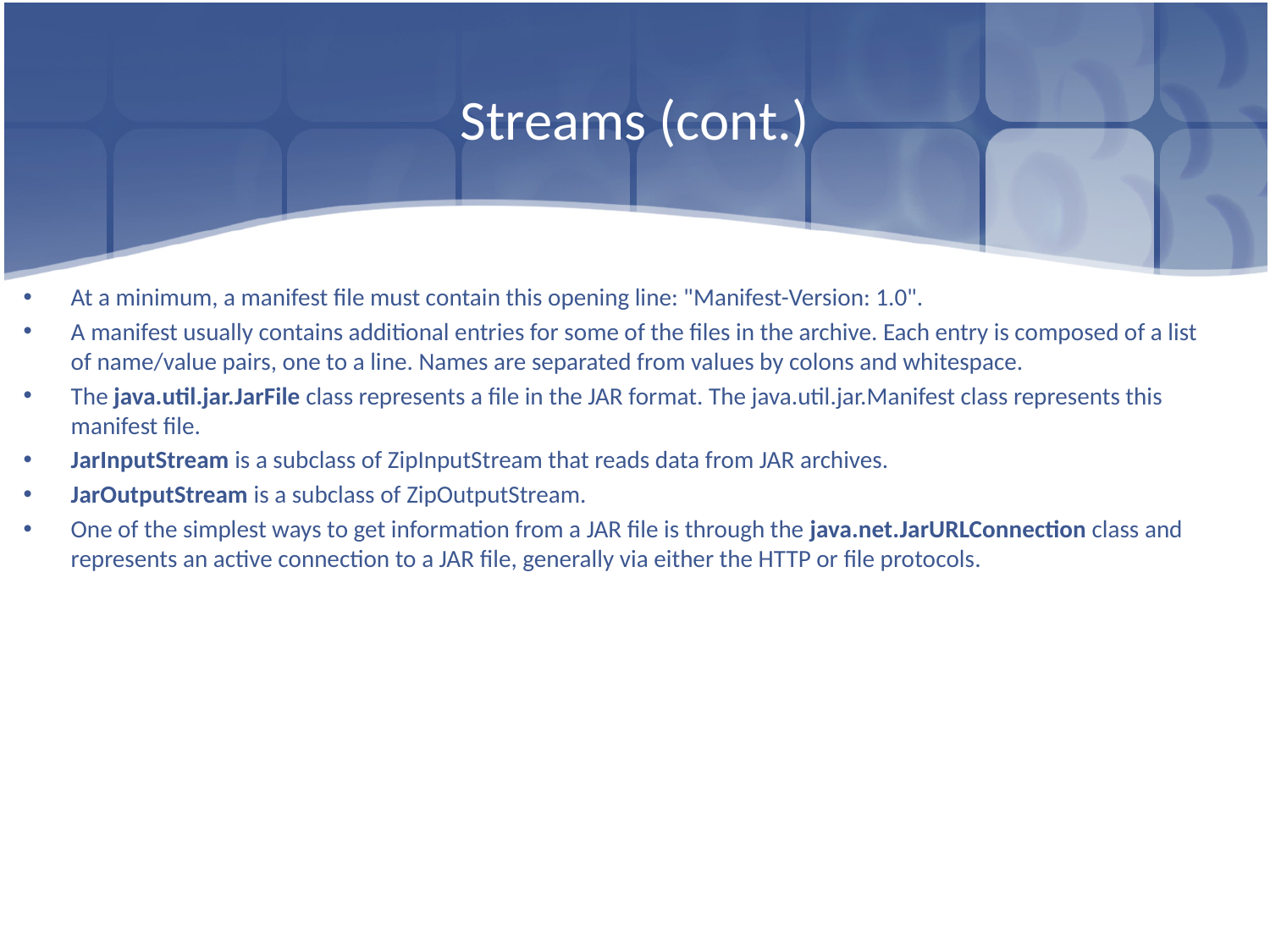

# Streams (cont.)
At a minimum, a manifest file must contain this opening line: "Manifest-Version: 1.0".
A manifest usually contains additional entries for some of the files in the archive. Each entry is composed of a list of name/value pairs, one to a line. Names are separated from values by colons and whitespace.
The java.util.jar.JarFile class represents a file in the JAR format. The java.util.jar.Manifest class represents this manifest file.
JarInputStream is a subclass of ZipInputStream that reads data from JAR archives.
JarOutputStream is a subclass of ZipOutputStream.
One of the simplest ways to get information from a JAR file is through the java.net.JarURLConnection class and represents an active connection to a JAR file, generally via either the HTTP or file protocols.